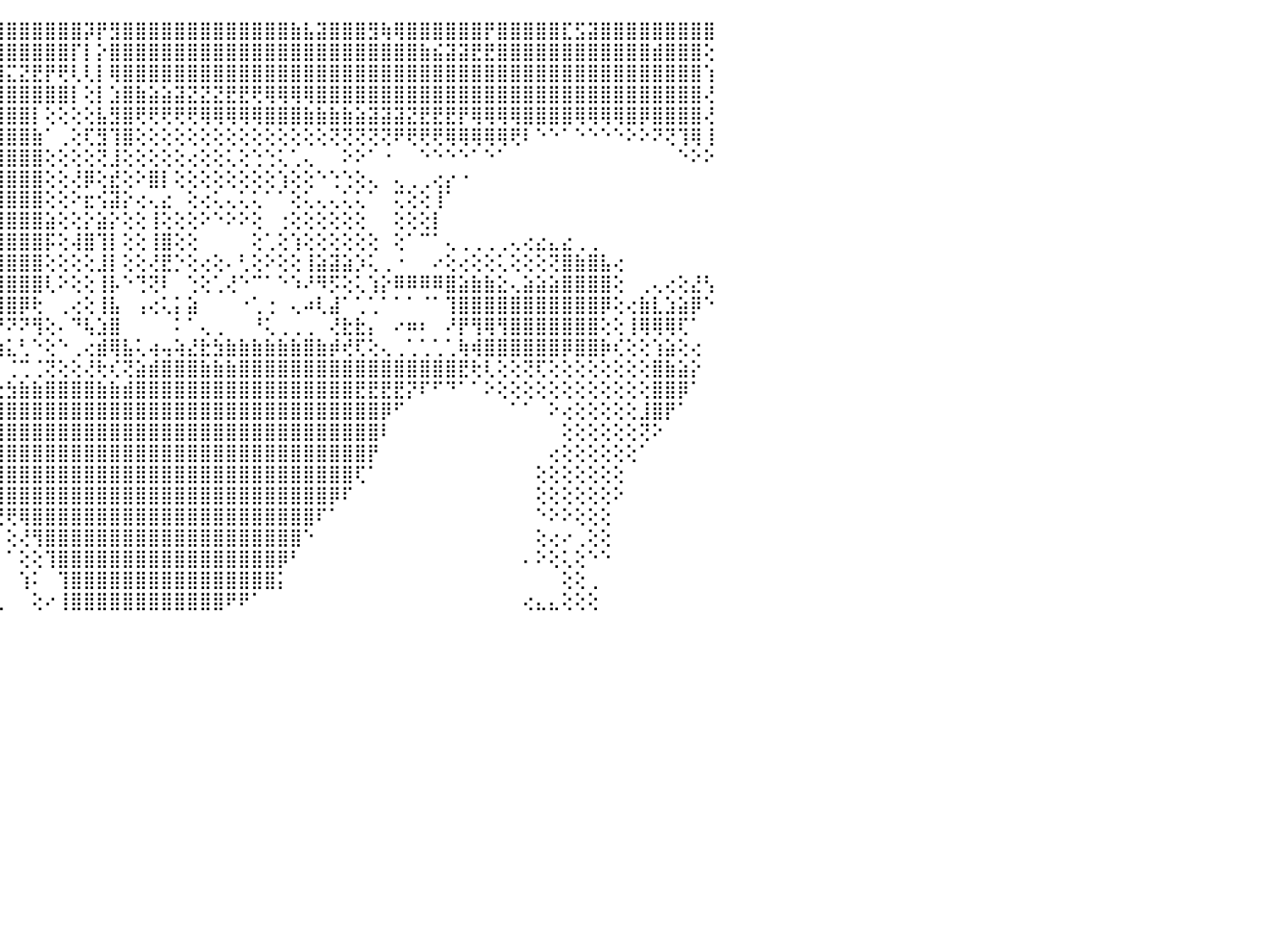

⣿⢟⢏⢝⢟⢟⢻⣿⣿⡿⣿⢿⡟⢹⣷⡕⢹⡇⡇⡕⢕⣿⡕⢕⣿⣻⣧⢼⡟⣙⡥⣴⢼⣿⣿⣿⣿⣿⣿⣿⣿⣿⣿⣿⣿⣿⣿⣿⣿⣿⣿⡽⡟⣻⣿⣿⣿⣿⣿⣿⣿⣿⣿⣿⣿⣿⣿⣷⣧⣽⣿⣿⣿⣻⢷⢿⣿⣿⣿⣿⣿⣿⡟⣿⣿⣿⣿⣿⣏⣫⣽⣿⣿⣿⣿⣿⣿⣿⣿⣿⠀
⢏⢕⢕⢕⢷⡇⣕⢱⣧⢱⢕⢕⣿⣼⣿⢧⣹⡧⣇⡇⢇⣿⡿⢵⣿⣷⣵⣇⡿⣿⣿⣿⣽⣿⣿⣿⣽⣿⣿⣿⣿⣿⢿⣿⣿⣿⣿⣿⣿⣿⡏⡇⡕⣿⣿⣿⣿⣿⣿⣿⣿⣿⣿⣿⣿⣿⣿⣿⣿⣿⣿⣿⣿⣿⣿⣿⣿⣷⣮⣽⣽⣟⣟⣿⣿⣿⣿⣿⣿⣿⣿⣿⣿⣿⣿⣾⣿⣿⣿⢕⠀
⢕⢕⢁⢅⢁⢅⢕⣿⣿⢕⢃⣿⢿⡿⢷⡔⣻⡇⢟⢗⣹⣽⣷⣿⣿⣿⣿⣿⢿⣿⣻⣿⣿⣿⣿⡿⢿⡟⢿⠝⢗⢘⢝⢹⣽⣍⣝⣟⡟⢟⢇⢇⡇⢿⣿⣿⣿⣿⣿⣿⣿⣿⣿⣿⣿⣿⣿⣿⣿⣿⣿⣿⣿⣿⣿⣿⣿⣿⣿⣿⣿⣿⣿⣿⣿⣿⣿⣿⣿⣿⣿⣿⣿⣿⣿⣿⣿⣿⣿⢱⠀
⣿⣷⣷⣧⣼⡕⣿⣏⣜⢸⣧⣿⣟⣿⣾⣏⣵⣶⣾⣿⣿⣿⣿⣿⣿⣿⣿⣿⣾⢿⢿⢻⠯⠟⢂⢝⢅⢕⢔⢕⢕⣱⣵⣼⣿⣿⣿⣿⣿⣿⡇⢕⡇⣱⣿⣷⣵⣵⣽⣝⣝⣝⣟⣟⢟⢿⢿⢿⢿⣿⣿⣿⣿⣿⣿⣿⣿⣿⣿⣿⣿⣿⣿⣿⣿⣿⣿⣿⣿⣿⣿⣿⣿⣿⣿⣿⣿⣿⣿⢜⠀
⣿⣿⣿⣿⣿⣿⣝⢿⢏⣼⣿⣿⣾⣧⣿⣿⣺⣿⣿⣿⣿⣿⣿⢿⡟⢿⠝⢑⢑⢅⢕⢔⢕⢕⡕⢕⢕⢅⠇⠕⠑⢹⣿⣿⣿⣿⣿⡇⢕⢕⢕⢕⣧⣻⣿⢟⢟⢟⢟⢟⢿⢿⢿⢿⢿⣿⣿⣿⣷⣷⣷⣷⣵⣽⣽⣽⣝⣟⣟⣟⡟⢿⢿⢿⢿⣿⣿⣿⣿⢿⢿⢿⢿⣿⡿⣿⣿⣿⣿⢜⠀
⢟⢝⢝⢛⢿⣿⣿⢕⢻⢿⢏⢕⣽⣿⣽⣿⢾⢟⢻⠏⢝⢙⢕⢕⢔⢕⢕⢕⢕⢕⢕⢕⢕⢕⢕⢔⢕⢔⠀⠀⠀⢸⣿⣿⣿⣿⣿⣷⠁⢀⢕⢏⣻⢹⣿⢕⢕⢕⢕⢕⢕⢕⢕⢕⢕⢕⢕⢕⢕⢕⢝⢝⢝⢝⢝⠟⢟⢟⢟⢿⢿⢿⢿⢿⢟⠇⠑⠑⠁⠑⠑⠑⠑⠕⠕⠝⢝⢹⢿⢸⠀
⢕⢕⢕⢕⢕⢙⢿⣷⣵⣵⣷⡿⢟⢝⢑⢅⢕⢔⢕⠕⢕⢑⢕⢅⢑⢕⢕⢔⢔⢕⠕⠁⠁⠁⠑⠁⢁⠁⠀⠀⠀⢸⣿⣿⣿⣿⣿⣿⢕⢕⢕⢕⢝⣸⢕⢕⢕⢕⢕⢔⢕⢕⢅⢕⢑⢑⢅⢁⢄⠀⠀⠕⠕⠁⠐⠀⠀⠑⠑⠑⠑⠁⠑⠁⠀⠀⠀⠀⠀⠀⠀⠀⠀⠀⠀⠀⠀⠑⠕⠕⠀
⢕⢕⢕⢕⢕⢕⢜⢝⢻⢿⢟⢝⢕⢕⢱⢕⢁⠀⠀⠑⠑⠑⠑⠁⢠⣼⣧⣕⡕⢀⠀⠀⠀⢀⢀⢀⢕⠄⢀⢄⢱⣾⣿⣿⣿⣿⣿⣿⢕⢕⢜⡿⢕⣞⢕⠕⣿⡇⢕⢕⢕⢕⢕⢕⢕⢕⢱⢕⢕⠑⢑⢑⢕⢄⠀⢄⢀⢀⢔⡔⠐⠀⠀⠀⠀⠀⠀⠀⠀⠀⠀⠀⠀⠀⠀⠀⠀⠀⠀⠀⠀
⢕⢕⢕⢕⢕⢕⢕⢕⢔⢱⢵⣵⢔⢄⢜⢕⢕⢕⠀⠀⢀⢀⢄⣤⢜⢽⣿⣿⡗⢅⠕⠕⠀⠑⠑⠑⡕⢕⢕⢕⠈⣹⣿⣿⣿⣿⣿⣿⢕⢕⠕⣖⢪⣽⡕⢔⢄⣔⠀⢕⢔⢅⢄⢅⢅⠁⠁⢕⢅⢄⢄⢅⢅⠁⠀⢍⢕⢕⢸⠁⠀⠀⠀⠀⠀⠀⠀⠀⠀⠀⠀⠀⠀⠀⠀⠀⠀⠀⠀⠀⠀
⢕⢕⢕⢕⢕⢕⢕⢕⢕⢕⢕⣕⣸⢑⢜⢕⢕⢕⢕⢐⢑⢑⢕⢉⢱⢘⣿⣿⣿⢕⢔⢔⢜⢸⣼⡇⡇⢕⢕⢕⠀⣾⣿⣻⣿⣿⣿⣿⣵⢕⢕⡕⣵⡕⢕⢕⢸⢕⢕⢕⠕⠑⠕⠕⢕⠀⢐⢕⢕⢕⢕⢕⢕⠀⠀⢕⢕⢕⡇⠀⠀⠀⠀⠀⠀⠀⠀⠀⠀⠀⠀⠀⠀⠀⠀⠀⠀⠀⠀⠀⠀
⢕⢕⢕⢕⢕⢕⢕⢕⢕⢕⣕⣻⣟⣕⡇⢕⢕⢕⢕⢕⢕⢕⢕⢔⠕⢕⢪⣵⣽⢕⢕⢕⢕⢸⡿⡇⡇⢕⢕⢕⠀⢜⠿⣽⣿⣿⣿⣿⡯⢕⢼⣿⢹⡇⢕⢕⢸⣿⢕⢕⠀⠀⠀⠀⢕⢁⢕⢱⢕⢕⢕⢕⢕⢕⠀⢕⠁⠉⠁⢄⢀⢀⢀⢀⢄⢔⣔⣄⣔⢀⢀⠀⠀⠀⠀⠀⠀⠀⠀⠀⠀
⢕⢕⢕⢕⢕⢕⢕⢕⢕⡜⢙⢙⠙⠙⢣⢵⢗⢷⢷⣷⠗⠗⠗⠇⠅⠕⢵⢙⢟⢕⠕⢕⢕⠘⠑⠕⠕⢕⢕⢕⠄⢜⠣⣽⣿⣿⣿⣿⢕⢕⢕⢕⣸⡇⢕⢕⢜⣟⡑⢕⢔⢕⠄⢃⢕⠕⢕⢕⢸⣵⣽⣵⡱⢅⢀⠐⠀⠀⠔⢕⢔⢕⢕⢅⢕⢕⢕⢝⣿⣷⣿⣧⢔⠀⠀⠀⠀⠀⠀⠀⠀
⢕⢕⢕⢕⣴⡗⢡⢱⠕⢇⠑⢡⢔⣕⣕⣕⣕⣴⡾⢸⣵⣵⢄⡀⣀⣀⢈⢆⢕⢕⠕⢑⣕⡁⢕⢕⢕⢕⢕⠕⠐⠀⣾⣫⣿⣿⣿⣿⢇⠕⢕⢕⢸⡧⠑⢙⢝⠇⠀⢑⢕⢁⢜⠑⠉⠁⠑⠱⠜⠻⡫⢕⢅⢱⡕⠿⠿⠿⠿⣿⣵⣷⣷⣕⢄⣵⣵⣵⣿⣿⣿⣿⢕⠀⢀⢄⢔⢕⣜⢣⠀
⢕⢕⠑⠐⠞⢄⢐⠔⢡⡔⡐⢻⣿⣿⣿⡿⢿⣿⣿⣷⣷⣾⣿⣿⣿⣿⣷⣿⡇⢕⢦⢸⣿⡇⢅⣑⢕⢄⠔⠑⠄⠀⣿⣿⣿⣿⡿⢗⠀⢀⢔⢕⢸⣧⠀⢠⢔⢅⡅⣵⠀⠀⠀⠐⢁⢐⠀⢄⠴⢇⣼⠁⢁⢁⠁⠁⠁⠈⠁⢹⣿⣿⣿⣿⣿⣿⣿⣿⣿⣿⣿⡿⢕⢔⣷⣇⣱⣵⡿⠑⠀
⢕⢕⢄⢄⢔⠁⢑⢕⠑⠑⠁⠈⠻⢿⠿⠇⠀⠿⠿⢿⠿⠿⠿⠟⠟⠟⠟⠟⢇⢕⠀⠁⠀⠹⠇⠀⠈⠁⠐⠐⠀⢑⢇⢜⠝⠝⠝⢻⢕⠄⠙⢧⣱⣿⠀⠀⠀⠀⠅⠁⢄⢀⠀⠀⠘⢅⢀⢀⢀⠀⢜⣗⣗⡄⠀⠔⠶⠆⠀⠜⡟⢻⢿⢻⣿⣿⣿⣿⣿⣿⣿⢕⢕⢸⢿⢿⢿⢏⠁⠀⠀
⣼⣧⣁⠕⢗⢗⢢⢴⢤⢄⢄⢀⢐⠂⠀⠀⠄⠀⠀⠁⠁⠁⠁⠁⠈⠉⠁⢀⣕⣕⣕⣕⣕⡕⢕⢅⣕⣔⣈⣅⡄⡗⠟⠿⢷⣅⢃⠑⢕⠑⢀⢔⣾⢿⣧⢅⢴⢤⢵⣜⣗⣳⣷⣷⣷⣷⣷⣷⣿⣷⡾⢞⢏⢕⢄⢀⢁⢁⢁⢁⢷⢾⣿⣿⣿⣿⣿⣿⡿⣿⣿⡷⢎⢕⢕⢱⣵⢕⢔⠀⠀
⣿⣿⣿⡇⢕⢕⢜⣻⣿⣿⣶⣧⣵⣱⡕⢔⢄⢄⢄⢔⢔⢔⠔⢔⢔⣔⣔⣔⣗⣿⣿⣿⣟⣿⣿⣿⣷⣷⣿⣯⣽⡕⢜⢃⠂⢈⢉⢈⢝⢕⢕⢜⢗⢎⢝⣵⣾⣿⣿⣿⣷⣷⣷⣿⣿⣿⣿⣿⣿⣿⣿⣿⣿⣿⣿⣿⣿⣿⣿⣿⣟⢗⢇⢕⢕⢝⢏⢕⢕⢕⢕⢕⢕⢕⢕⣿⣷⣵⡕⠀⠀
⣿⣿⣿⡇⢕⢕⢕⢜⣿⣿⣿⣿⣿⣿⣿⣿⣿⣷⣷⣿⣿⣿⣿⣿⣿⣿⣿⣿⣿⣿⣿⣿⣿⣿⣿⣿⣿⣿⡿⢿⢏⢕⢔⢖⣖⣳⣷⣷⣿⣿⣿⣿⣷⣷⣾⣿⣿⣿⣿⣿⣿⣿⣿⣿⣿⣿⣿⣿⣿⣿⣿⣿⣟⣟⣟⣟⡝⠏⠋⠙⠁⠁⠕⢕⢕⢕⢕⢕⢕⢕⢕⢕⢕⢕⢕⣿⣿⡿⠁⠀⠀
⣿⣿⣿⢏⠕⢕⢔⠁⢹⣿⣿⣿⣿⣿⣿⣿⣿⣿⣿⣿⣿⡿⢿⣿⣿⣿⣿⣿⣿⣿⣿⣿⣿⣿⣿⣿⣿⣿⣿⣿⣷⣷⣷⣿⣿⣿⣿⣿⣿⣿⣿⣿⣿⣿⣿⣿⣿⣿⣿⣿⣿⣿⣿⣿⣿⣿⣿⣿⣿⣿⣿⣿⣿⣿⡿⠋⠀⠀⠀⠀⠀⠀⠀⠀⠁⠁⠀⠕⢔⢕⢕⢕⢕⢕⣸⣿⡟⠁⠀⠀⠀
⠀⠀⠀⠀⠀⠑⢕⢄⢸⣿⣿⣿⣿⣿⣿⣯⣿⣿⣿⣷⣷⣿⣿⣿⣿⣿⣿⣿⣿⣿⣿⣿⣿⣿⣿⣿⣿⣿⣿⣿⣿⣿⣿⣿⣿⣿⣿⣿⣿⣿⣿⣿⣿⣿⣿⣿⣿⣿⣿⣿⣿⣿⣿⣿⣿⣿⣿⣿⣿⣿⣿⣿⣿⣿⠇⠀⠀⠀⠀⠀⠀⠀⠀⠀⠀⠀⠀⠀⢕⢕⢕⢕⢕⢕⢝⠕⠀⠀⠀⠀⠀
⠀⠀⠀⠀⠀⠀⠀⠕⢕⣿⣿⣿⣿⣿⣿⣿⣿⣿⣿⣿⣿⣿⣿⣿⣿⣿⣿⣿⣿⣿⣿⣿⣿⣿⣿⣿⣿⣿⣿⣿⣿⣿⣿⣿⣿⣿⣿⣿⣿⣿⣿⣿⣿⣿⣿⣿⣿⣿⣿⣿⣿⣿⣿⣿⣿⣿⣿⣿⣿⣿⣿⣿⣿⡟⠀⠀⠀⠀⠀⠀⠀⠀⠀⠀⠀⠀⠀⢔⢕⢕⢕⢕⢕⢕⠁⠀⠀⠀⠀⠀⠀
⠀⠀⠀⠀⠀⠀⠀⠀⠑⢻⣿⣿⣿⣿⣿⣿⣿⣿⣿⣿⣿⣿⣿⣿⣿⣿⣿⣿⣿⣿⣿⣿⣿⣿⣿⣿⣿⣿⣿⣿⣿⣿⣿⣿⣿⣿⣿⣿⣿⣿⣿⣿⣿⣿⣿⣿⣿⣿⣿⣿⣿⣿⣿⣿⣿⣿⣿⣿⣿⣿⣿⣿⢏⠁⠀⠀⠀⠀⠀⠀⠀⠀⠀⠀⠀⠀⢕⢕⢕⢕⢕⢕⢕⠀⠀⠀⠀⠀⠀⠀⠀
⠀⠀⠀⠀⠀⠀⠀⠀⠀⠜⣿⣿⣿⣿⣿⣿⣿⣿⣿⣿⣿⣿⣿⣿⣿⣿⣿⣿⣿⣿⣿⣿⣿⣿⣿⣿⣿⣿⣿⣿⣿⣿⡿⢿⣿⣿⣿⣿⣿⣿⣿⣿⣿⣿⣿⣿⣿⣿⣿⣿⣿⣿⣿⣿⣿⣿⣿⣿⣿⣿⡿⠏⠀⠀⠀⠀⠀⠀⠀⠀⠀⠀⠀⠀⠀⠀⢕⢕⢕⢕⢕⢕⠕⠀⠀⠀⠀⠀⠀⠀⠀
⠀⠀⠀⠀⠀⠀⠀⠀⠀⠀⢹⣿⣿⣿⣿⣿⣿⣿⣿⣿⣿⣿⣿⣿⣿⣿⣿⣿⣿⣿⣿⣿⣿⣿⣿⣿⣿⣿⣿⣿⣿⡏⢕⢕⢜⢟⢿⣿⣿⣿⣿⣿⣿⣿⣿⣿⣿⣿⣿⣿⣿⣿⣿⣿⣿⣿⣿⣿⣿⠏⠁⠀⠀⠀⠀⠀⠀⠀⠀⠀⠀⠀⠀⠀⠀⠀⠑⠕⠕⢕⢕⢕⠀⠀⠀⠀⠀⠀⠀⠀⠀
⠀⠀⠀⠀⠀⠀⠀⠀⠀⠀⠜⣿⣿⣿⣿⣿⣿⣿⣿⣿⣿⣿⣿⣿⣿⣿⣿⣿⣿⣿⣿⣿⣿⣿⣿⣿⣿⣿⣿⣿⣿⡇⢁⠀⠀⢕⢜⢻⣿⣿⣿⣿⣿⣿⣿⣿⣿⣿⣿⣿⣿⣿⣿⣿⣿⣿⣿⣿⠑⠀⠀⠀⠀⠀⠀⠀⠀⠀⠀⠀⠀⠀⠀⠀⠀⠀⢕⢔⠔⢀⢕⢕⠀⠀⠀⠀⠀⠀⠀⠀⠀
⠀⠀⠀⠀⠀⠀⠀⠀⠀⠀⠀⢻⣿⣿⣿⣿⣿⣿⣿⣿⣿⣿⣿⣿⣿⣿⣿⣿⣿⣿⣿⣿⣿⣿⣿⣿⣿⣿⣿⣿⣿⣷⢀⠀⠀⠁⢕⢕⢹⣿⣿⣿⣿⣿⣿⣿⣿⣿⣿⣿⣿⣿⣿⣿⣿⣿⡿⠃⠀⠀⠀⠀⠀⠀⠀⠀⠀⠀⠀⠀⠀⠀⠀⠀⠀⠄⠕⢕⢅⢕⠑⠑⠀⠀⠀⠀⠀⠀⠀⠀⠀
⠀⠀⠀⠀⠀⠀⠀⠀⠀⠀⠀⢜⣿⣿⣿⣿⣿⣿⣿⣿⣿⣿⣿⣿⣿⣿⣿⣿⣿⣿⣿⣿⣿⣿⣿⣿⣿⣿⣿⣿⣿⣿⣧⡀⠀⠀⢱⠅⠀⢹⣿⣿⣿⣿⣿⣿⣿⣿⣿⣿⣿⣿⣿⣿⣿⣿⡅⠀⠀⠀⠀⠀⠀⠀⠀⠀⠀⠀⠀⠀⠀⠀⠀⠀⠀⠀⠀⠀⢕⢕⢀⠀⠀⠀⠀⠀⠀⠀⠀⠀⠀
⠀⠀⠀⠀⠀⠀⠀⠀⠀⠀⠀⠑⢻⣿⣿⣿⣿⣿⣿⣿⣿⣿⣿⣿⣿⣿⣿⣿⣿⣿⣿⣿⣿⣿⣿⣿⣿⣿⣿⣿⣿⣿⣿⣷⣄⠀⠀⢕⠔⢸⣿⣿⣿⣿⣿⣿⣿⣿⣿⣿⣿⣿⠟⠟⠁⠀⠀⠀⠀⠀⠀⠀⠀⠀⠀⠀⠀⠀⠀⠀⠀⠀⠀⠀⠀⢔⣄⣄⢕⢕⢕⠀⠀⠀⠀⠀⠀⠀⠀⠀⠀
⠀⠀⠀⠀⠀⠀⠀⠀⠀⠀⠀⠀⠀⠀⠀⠀⠀⠀⠀⠀⠀⠀⠀⠀⠀⠀⠀⠀⠀⠀⠀⠀⠀⠀⠀⠀⠀⠀⠀⠀⠀⠀⠀⠀⠀⠀⠀⠀⠀⠀⠀⠀⠀⠀⠀⠀⠀⠀⠀⠀⠀⠀⠀⠀⠀⠀⠀⠀⠀⠀⠀⠀⠀⠀⠀⠀⠀⠀⠀⠀⠀⠀⠀⠀⠀⠀⠀⠀⠀⠀⠀⠀⠀⠀⠀⠀⠀⠀⠀⠀⠀